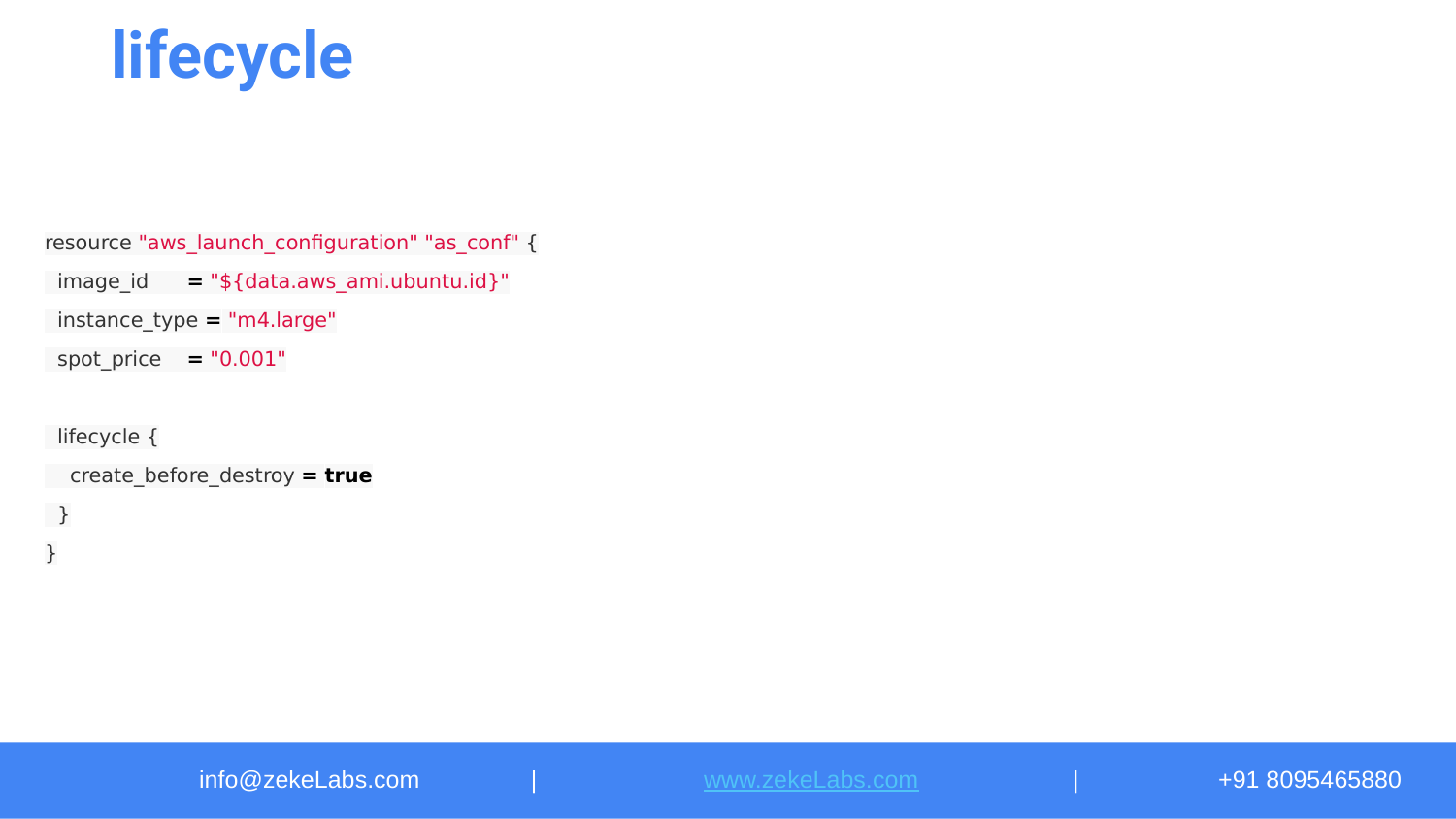

# lifecycle
resource "aws_launch_configuration" "as_conf" {
  image_id      = "${data.aws_ami.ubuntu.id}"
  instance_type = "m4.large"
  spot_price    = "0.001"
  lifecycle {
    create_before_destroy = true
  }
}

info@zekeLabs.com	      |	          www.zekeLabs.com		|	+91 8095465880